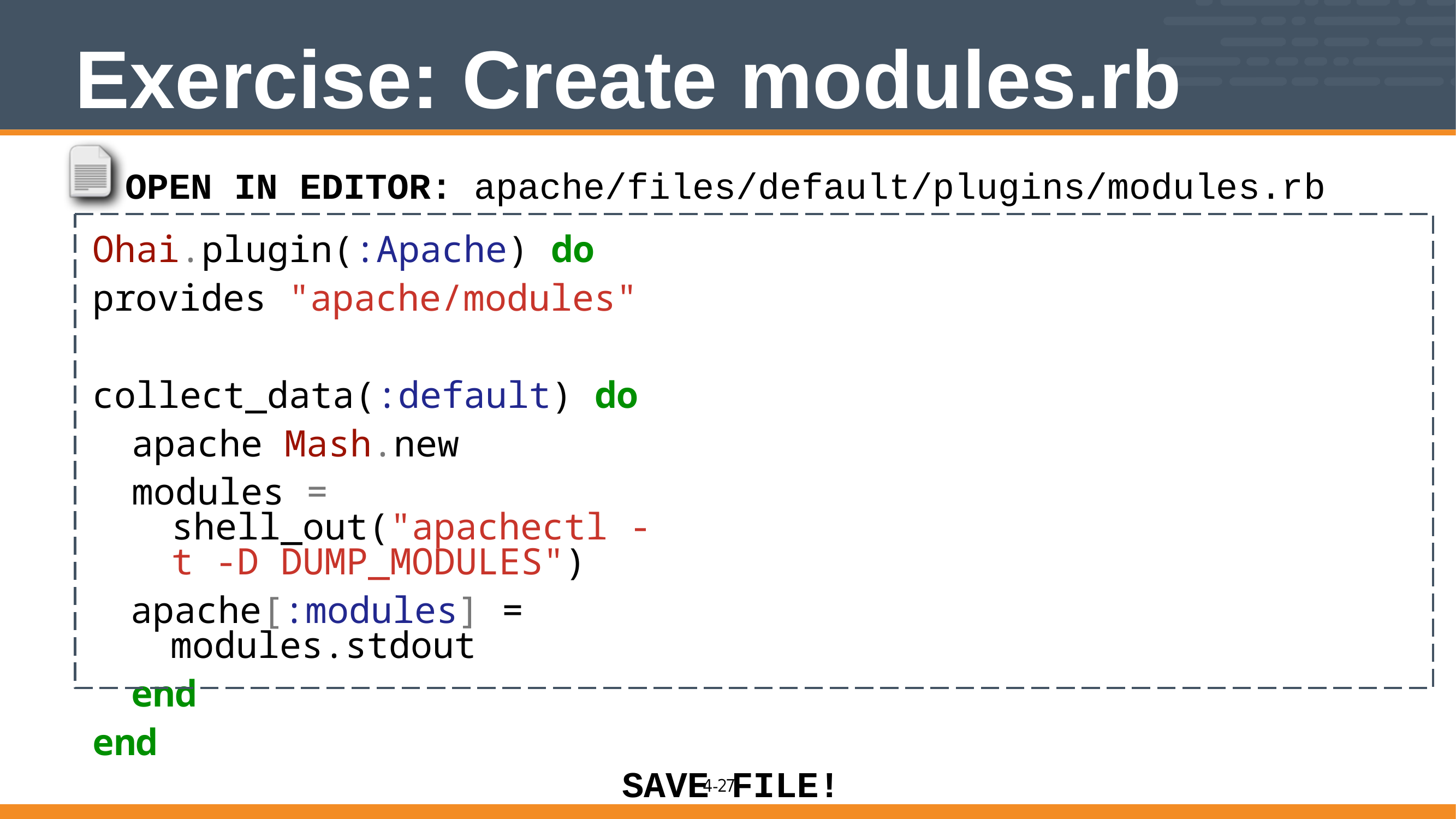

# Exercise: Create modules.rb

OPEN IN EDITOR: apache/files/default/plugins/modules.rb

Ohai.plugin(:Apache) do
provides "apache/modules"

collect_data(:default) do
apache Mash.new
modules = shell_out("apachectl -t -D DUMP_MODULES")
apache[:modules] = modules.stdout
end
end
SAVE
FILE!
27